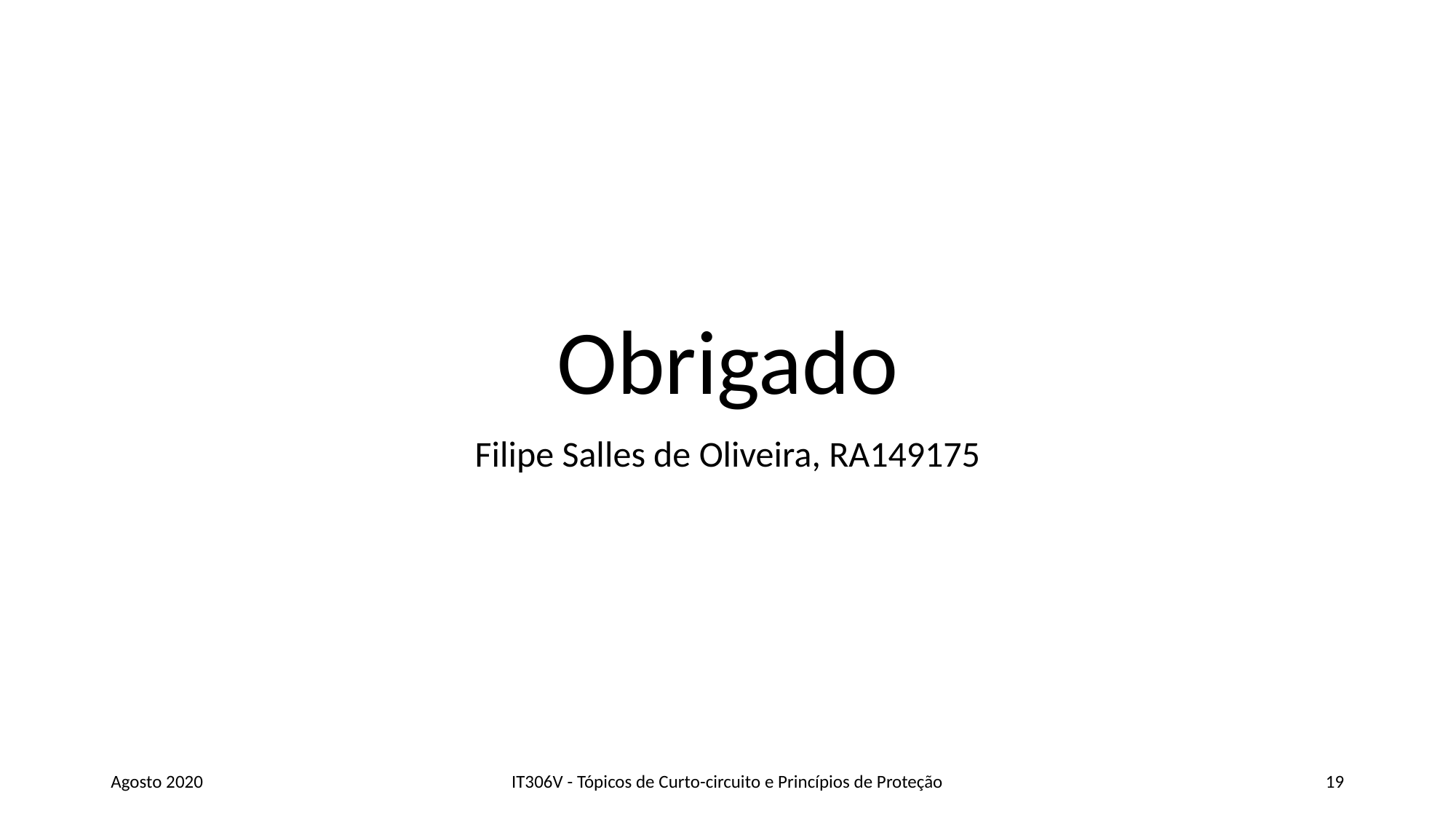

# Obrigado
Filipe Salles de Oliveira, RA149175
Agosto 2020
IT306V - Tópicos de Curto-circuito e Princípios de Proteção
19